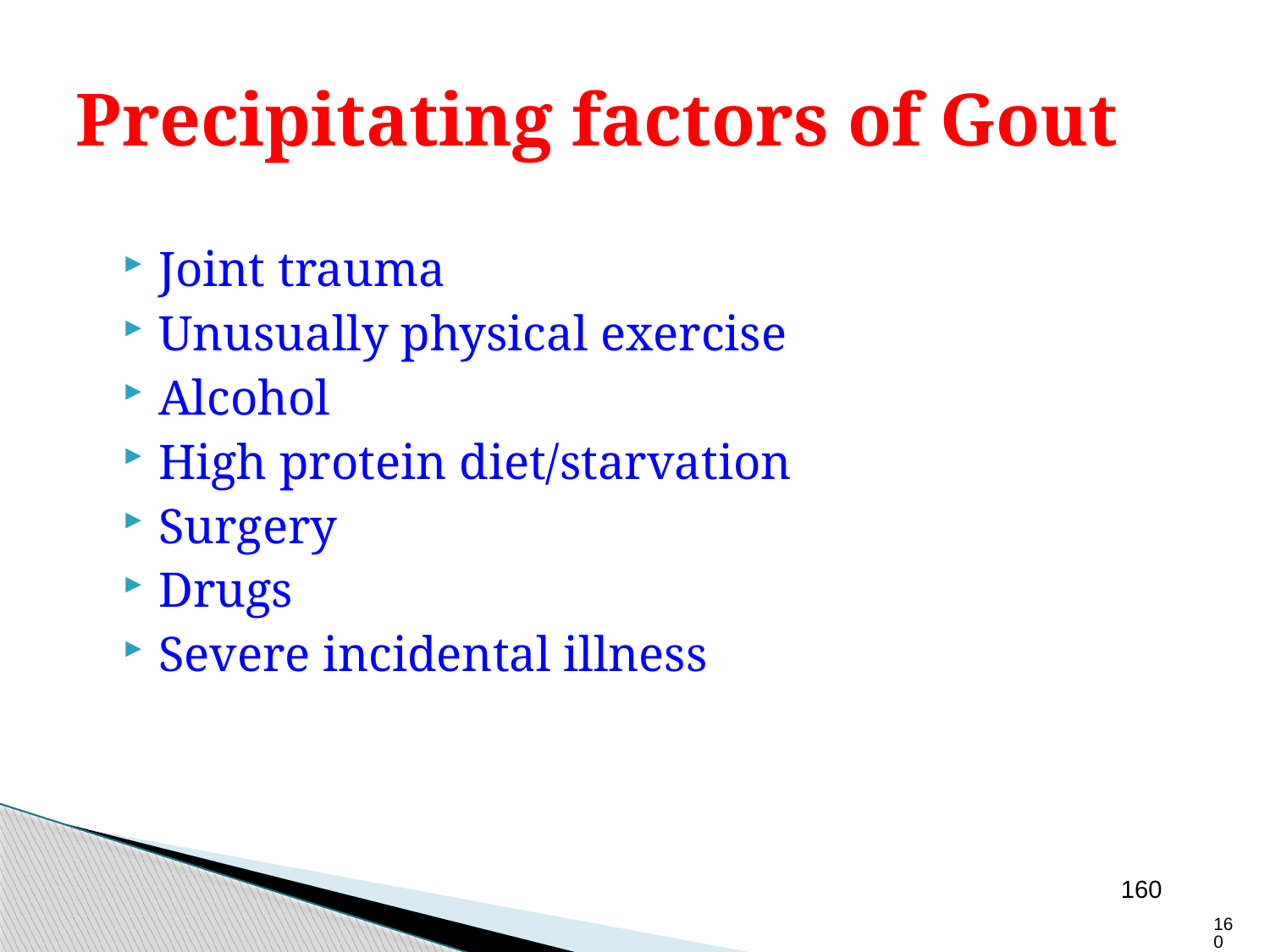

# Precipitating factors of Gout
Joint trauma
Unusually physical exercise
Alcohol
High protein diet/starvation
Surgery
Drugs
Severe incidental illness

160
160